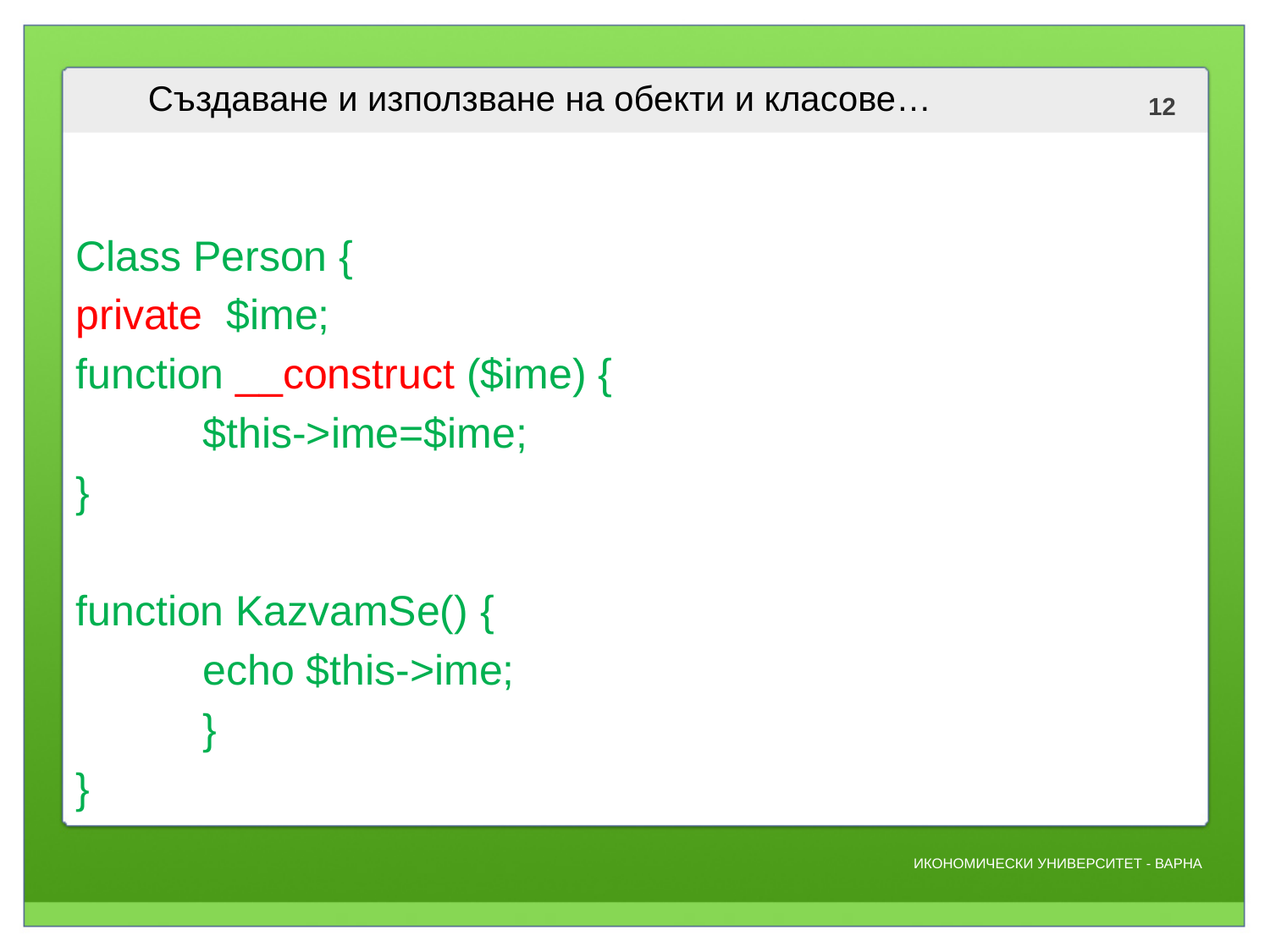

# Създаване и използване на обекти и класове…
Class Person {
private  $ime;
function __construct ($ime) {
	$this->ime=$ime;
}

function KazvamSe() {
	echo $this->ime;
	}
}